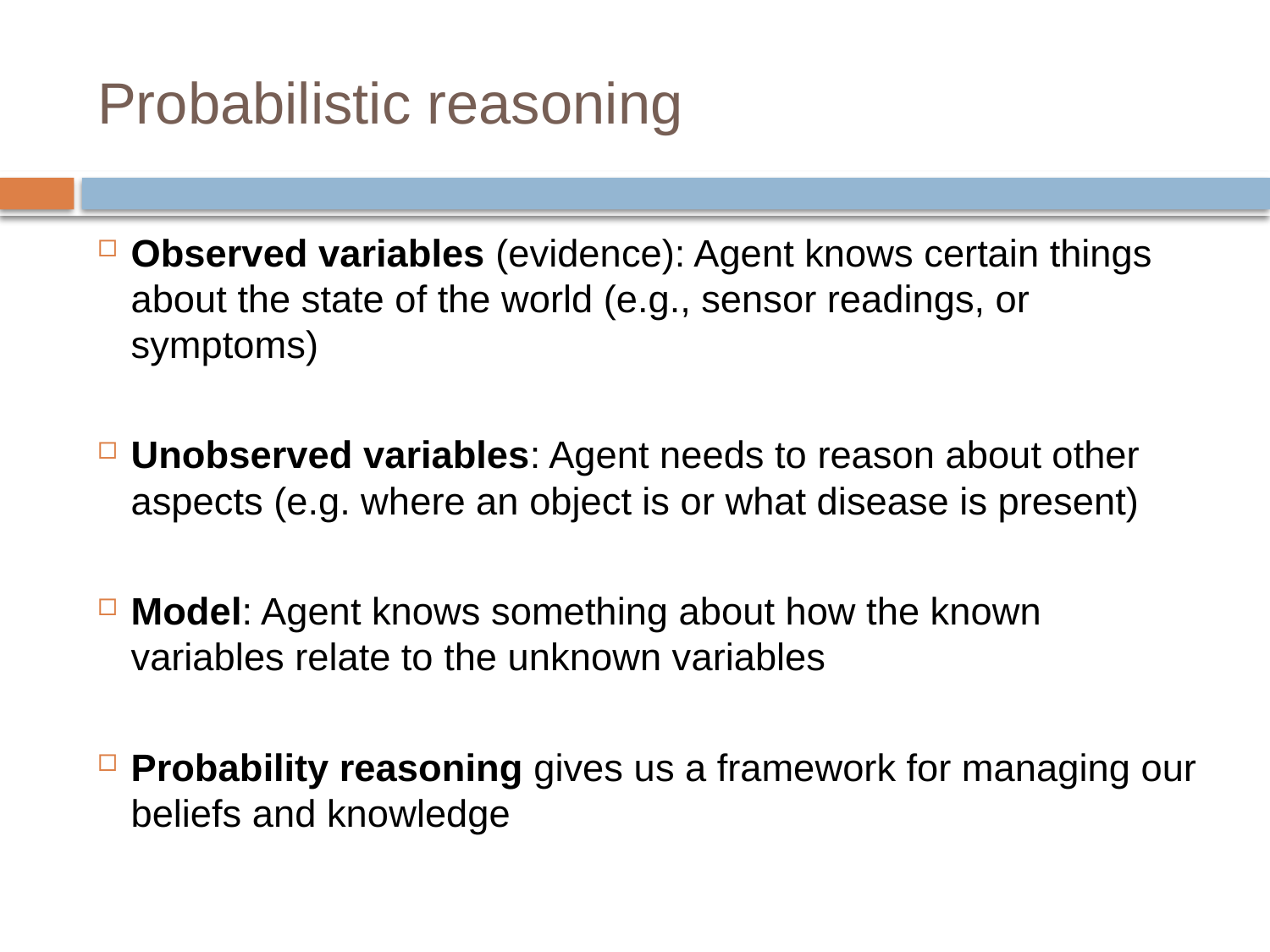

# Probabilistic reasoning
Observed variables (evidence): Agent knows certain things about the state of the world (e.g., sensor readings, or symptoms)

Unobserved variables: Agent needs to reason about other aspects (e.g. where an object is or what disease is present)

Model: Agent knows something about how the known variables relate to the unknown variables

Probability reasoning gives us a framework for managing our beliefs and knowledge